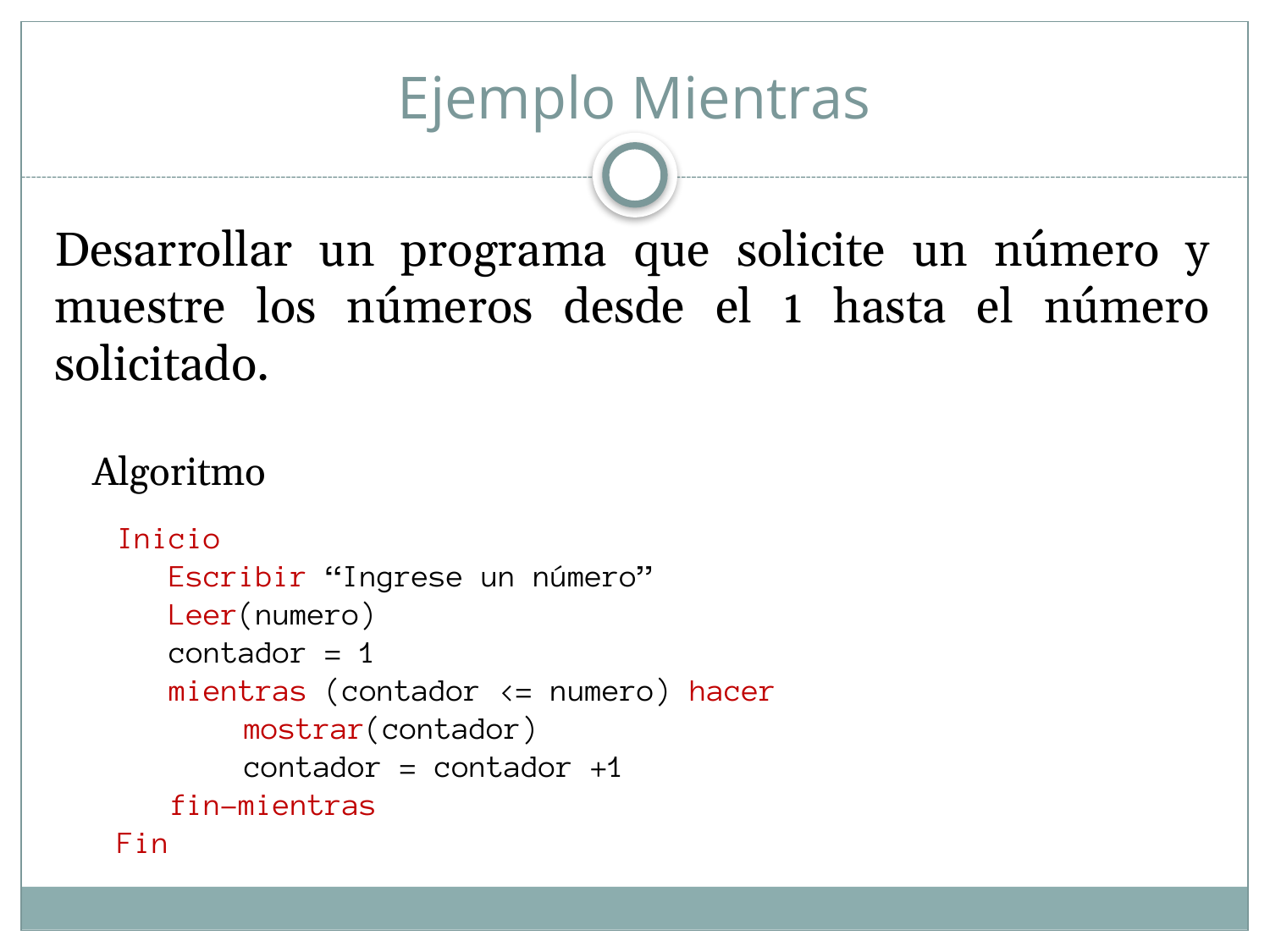

# Ejemplo Mientras
Desarrollar un programa que solicite un número y muestre los números desde el 1 hasta el número solicitado.

Algoritmo

Inicio
   Escribir “Ingrese un número”
   Leer(numero)
   contador = 1
   mientras (contador <= numero) hacer
	mostrar(contador)
	contador = contador +1
   fin-mientras
Fin